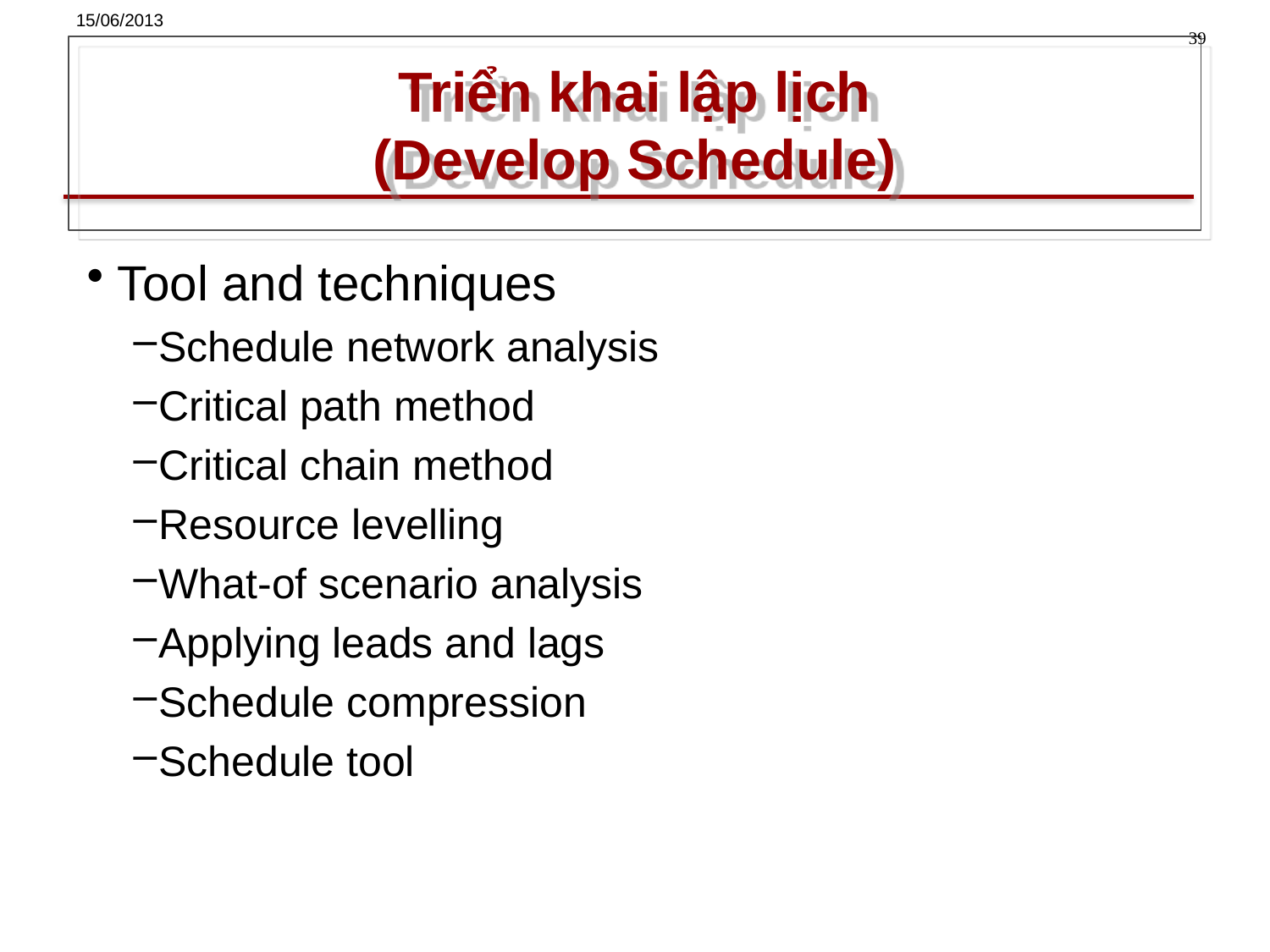

15/06/2013
39
# Triển khai lập lịch (Develop Schedule)
Tool and techniques
Schedule network analysis
Critical path method
Critical chain method
Resource levelling
What-of scenario analysis
Applying leads and lags
Schedule compression
Schedule tool